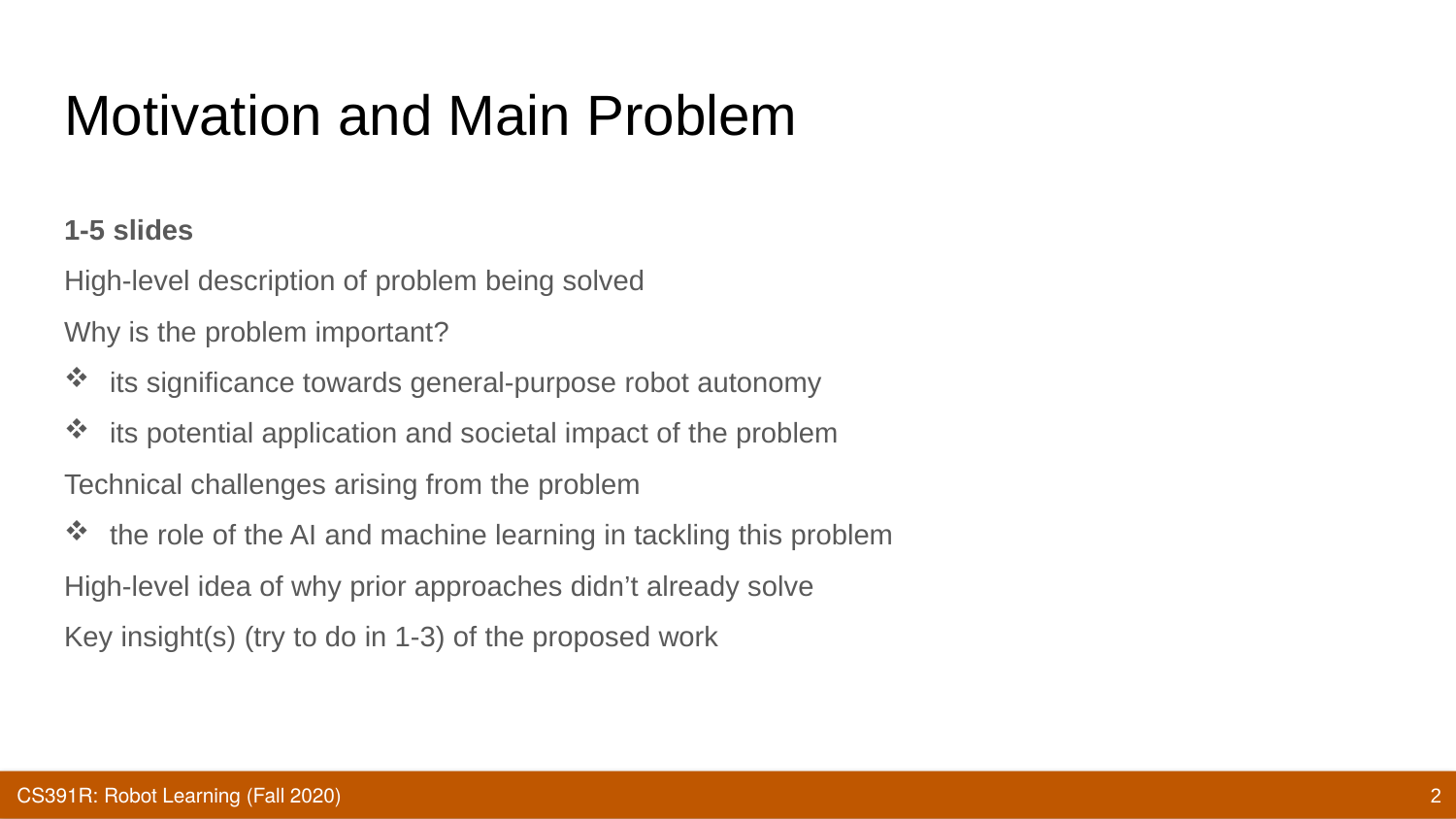

# Motivation and Main Problem
1-5 slides
High-level description of problem being solved
Why is the problem important?
its significance towards general-purpose robot autonomy
its potential application and societal impact of the problem
Technical challenges arising from the problem
the role of the AI and machine learning in tackling this problem
High-level idea of why prior approaches didn’t already solve
Key insight(s) (try to do in 1-3) of the proposed work

2